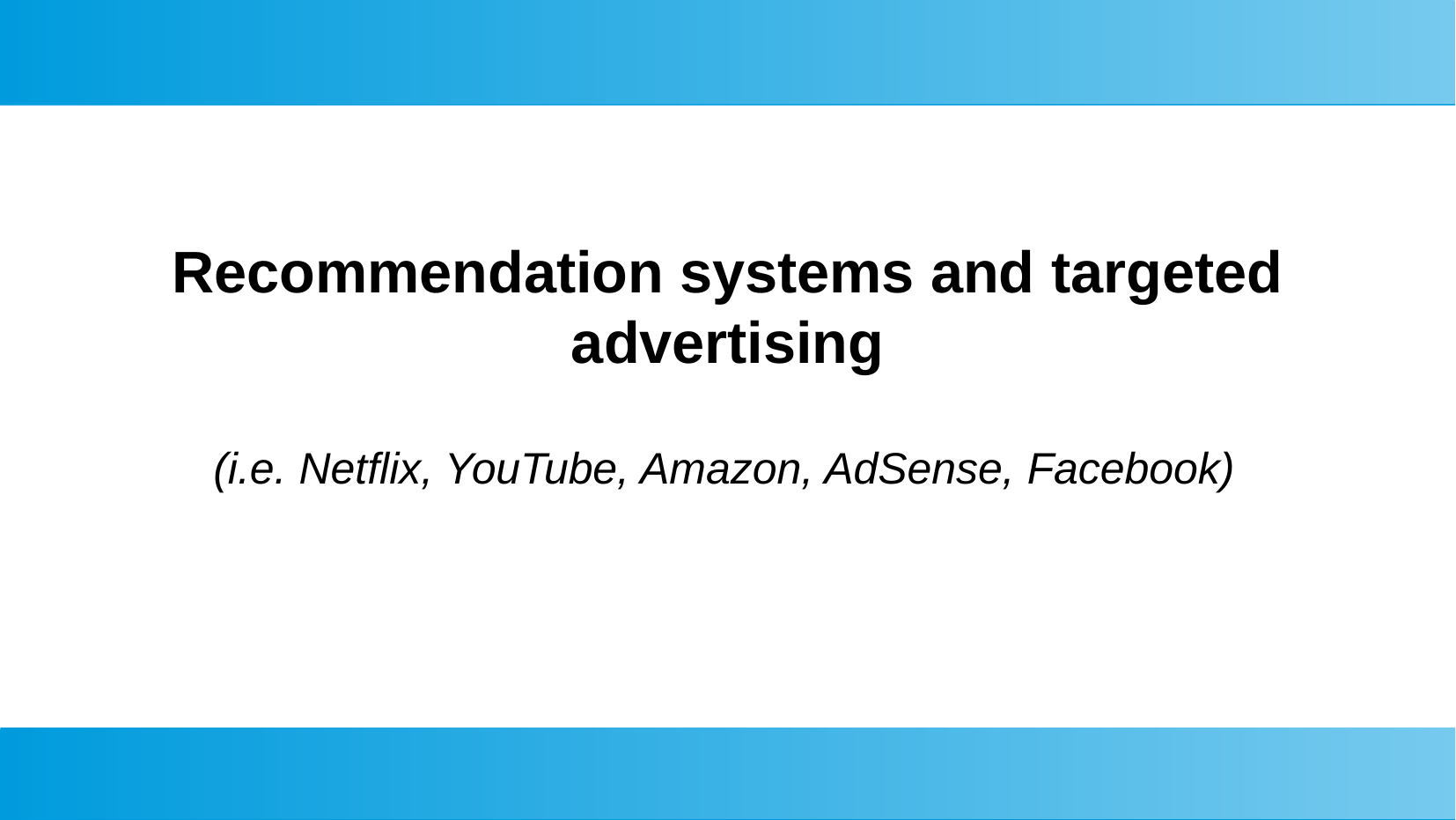

#
Recommendation systems and targeted advertising
(i.e. Netflix, YouTube, Amazon, AdSense, Facebook)